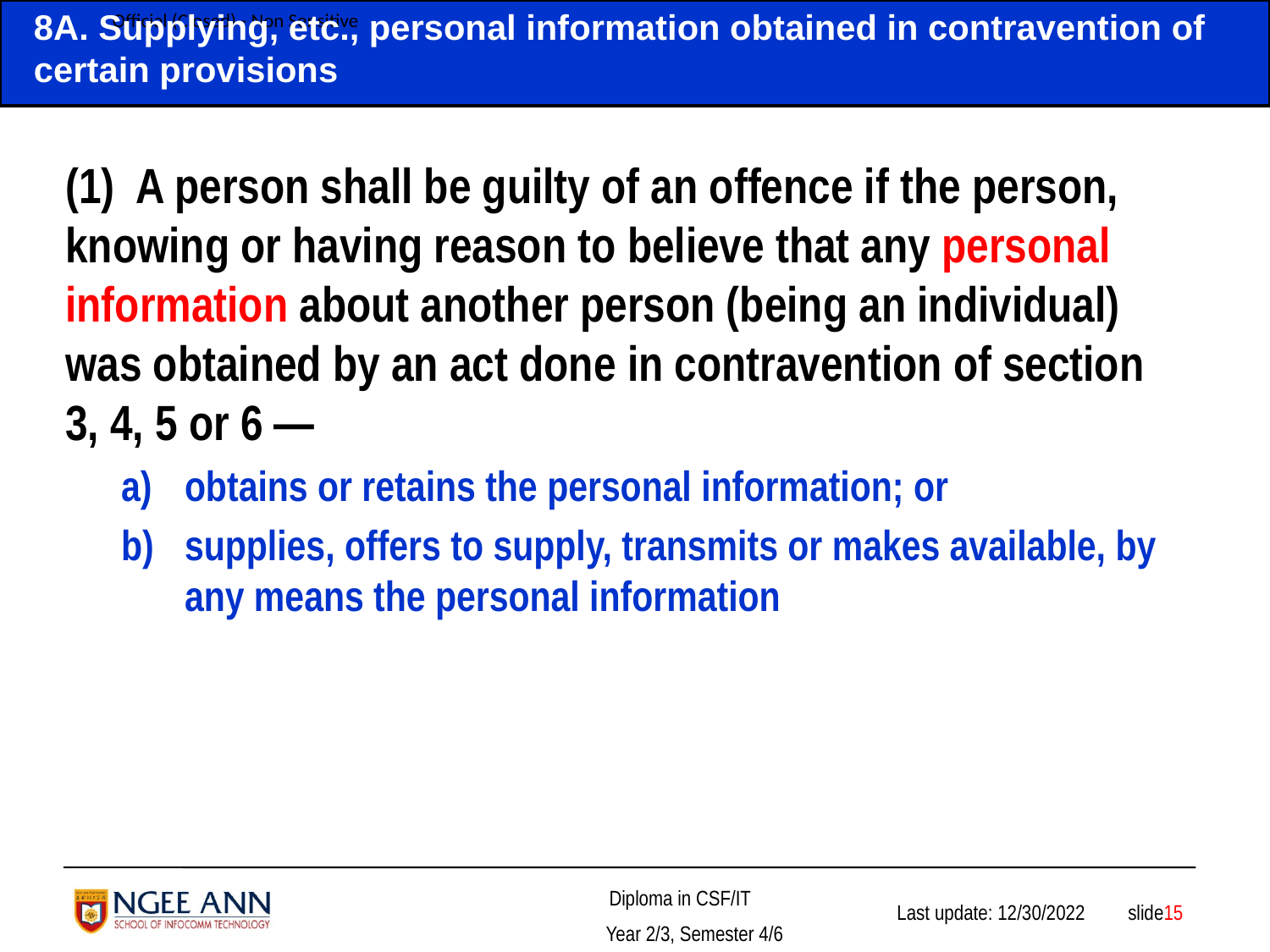

# 8A. Supplying, etc., personal information obtained in contravention of certain provisions
(1)  A person shall be guilty of an offence if the person, knowing or having reason to believe that any personal information about another person (being an individual) was obtained by an act done in contravention of section 3, 4, 5 or 6 —
obtains or retains the personal information; or
supplies, offers to supply, transmits or makes available, by any means the personal information
    slide15